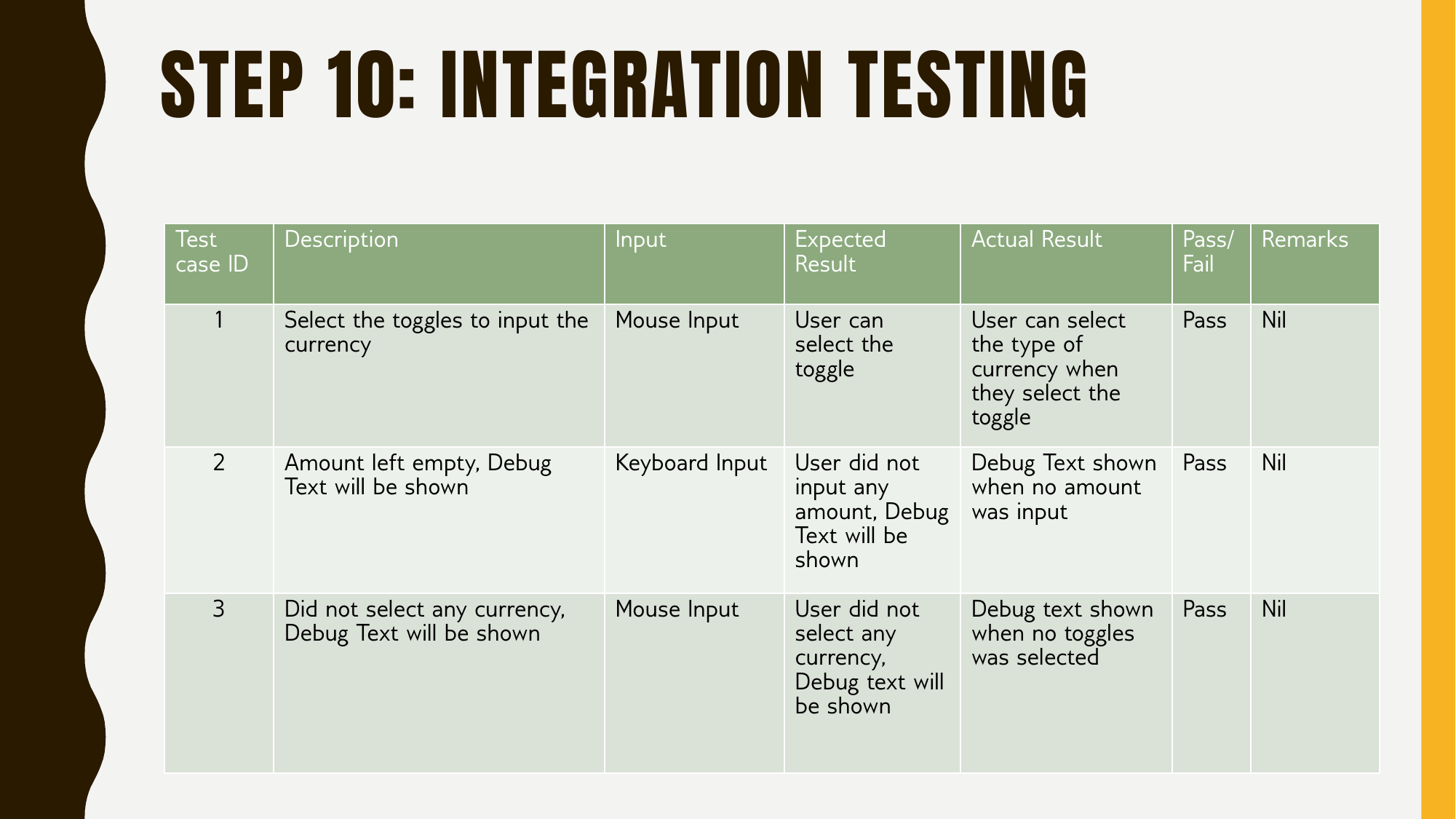

# Step 10: integration testing
| Test case ID | Description | Input | Expected Result | Actual Result | Pass/Fail | Remarks |
| --- | --- | --- | --- | --- | --- | --- |
| 1 | Select the toggles to input the currency | Mouse Input | User can select the toggle | User can select the type of currency when they select the toggle | Pass | Nil |
| 2 | Amount left empty, Debug Text will be shown | Keyboard Input | User did not input any amount, Debug Text will be shown | Debug Text shown when no amount was input | Pass | Nil |
| 3 | Did not select any currency, Debug Text will be shown | Mouse Input | User did not select any currency, Debug text will be shown | Debug text shown when no toggles was selected | Pass | Nil |